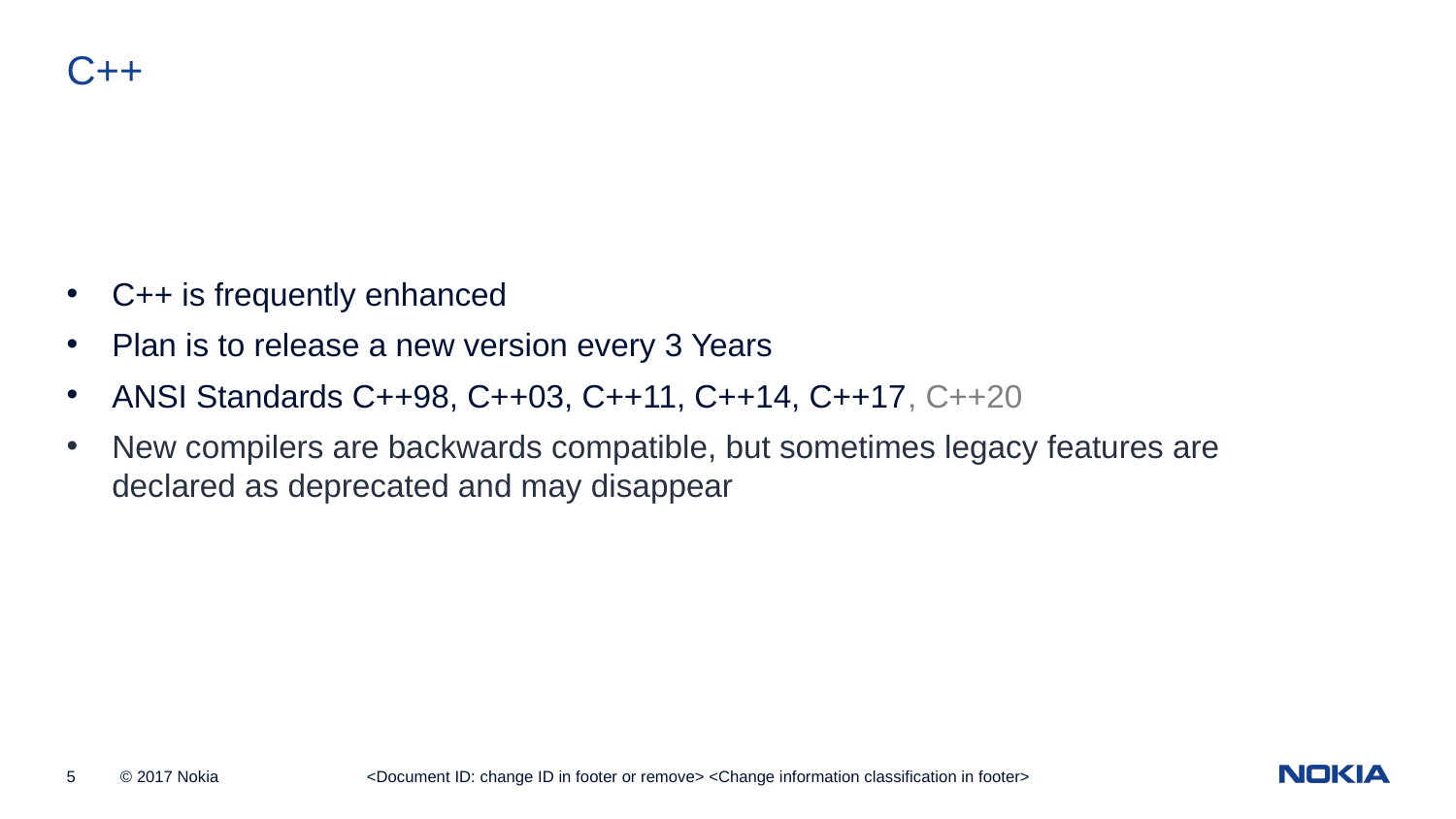

C++
C++ is frequently enhanced
Plan is to release a new version every 3 Years
ANSI Standards C++98, C++03, C++11, C++14, C++17, C++20
New compilers are backwards compatible, but sometimes legacy features are declared as deprecated and may disappear

<Document ID: change ID in footer or remove> <Change information classification in footer>